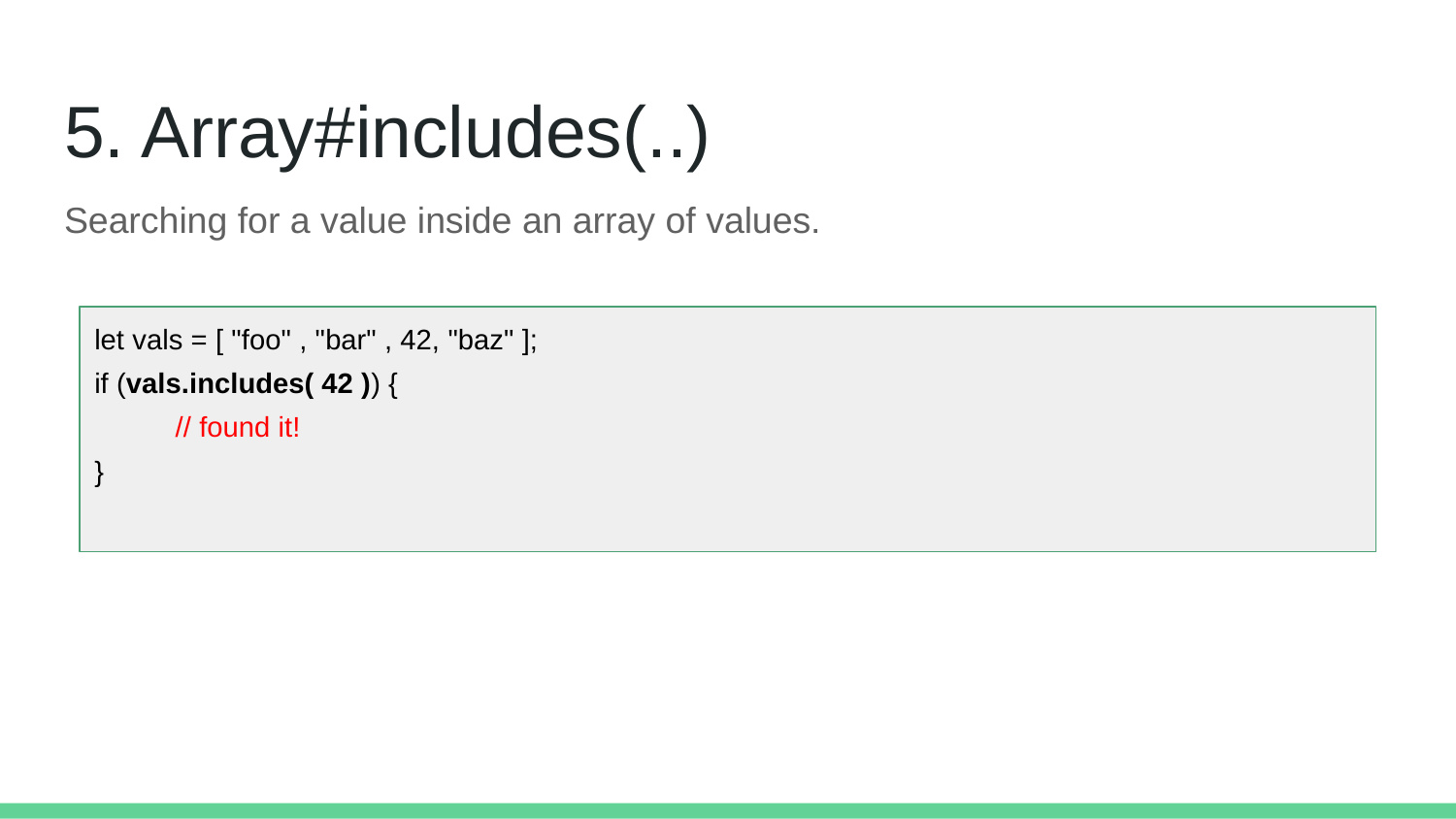

# 5. Array#includes(..)
Searching for a value inside an array of values.
let vals = [ "foo" , "bar" , 42, "baz" ];
if (vals.includes( 42 )) {
 // found it!
}